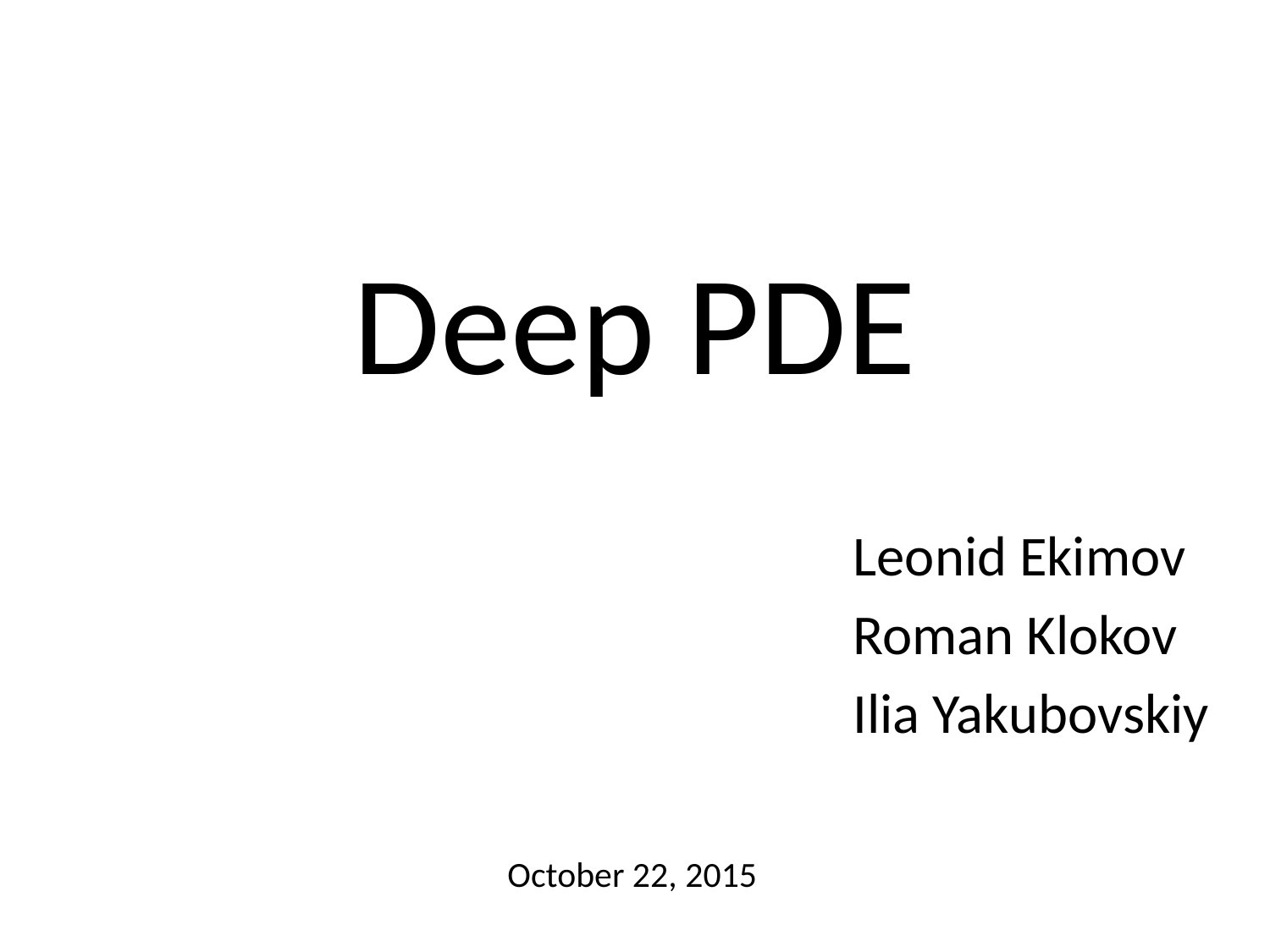

# Deep PDE
Leonid Ekimov
Roman Klokov
Ilia Yakubovskiy
October 22, 2015